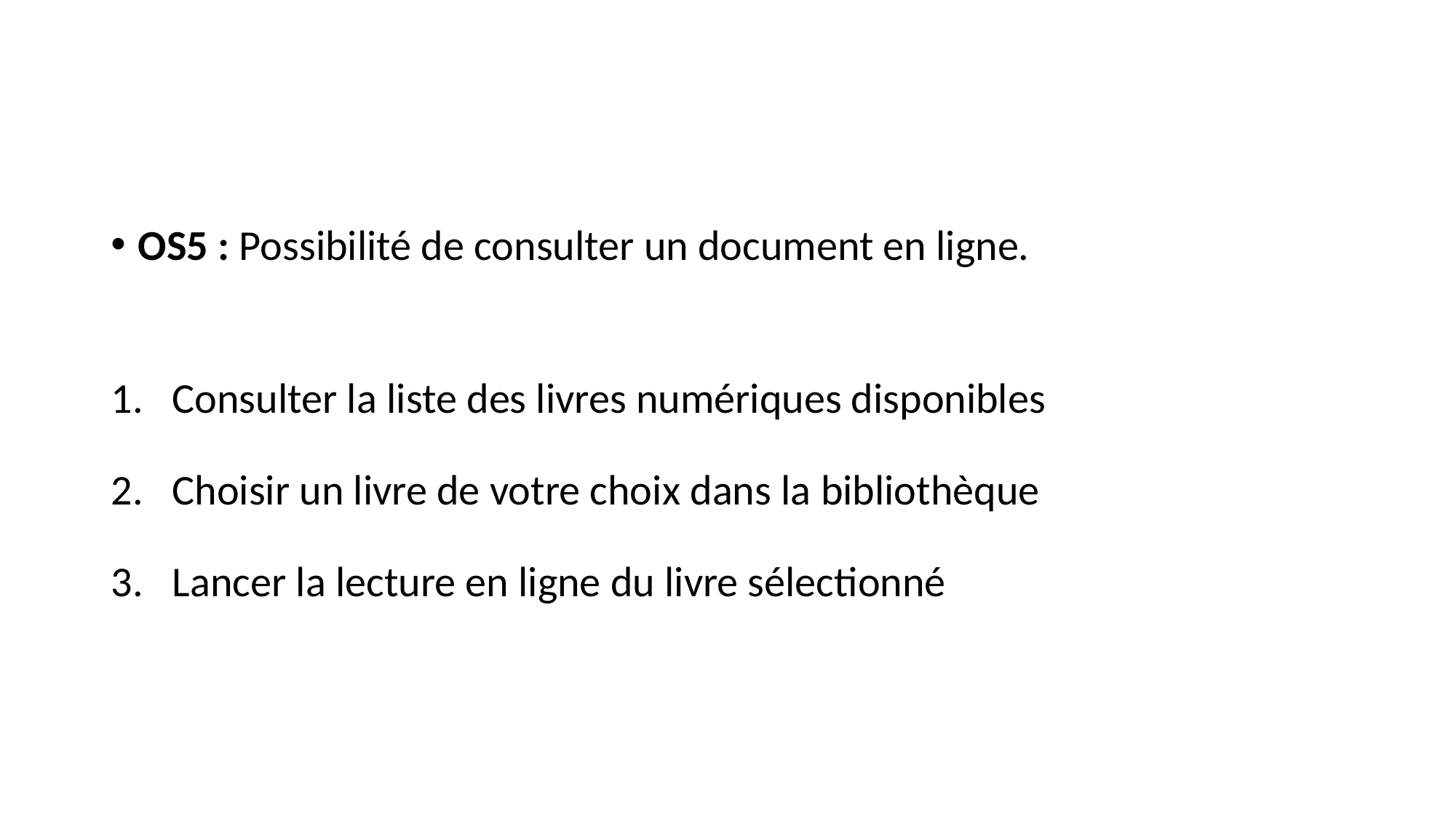

#
OS5 : Possibilité de consulter un document en ligne.

Consulter la liste des livres numériques disponibles
Choisir un livre de votre choix dans la bibliothèque
Lancer la lecture en ligne du livre sélectionné